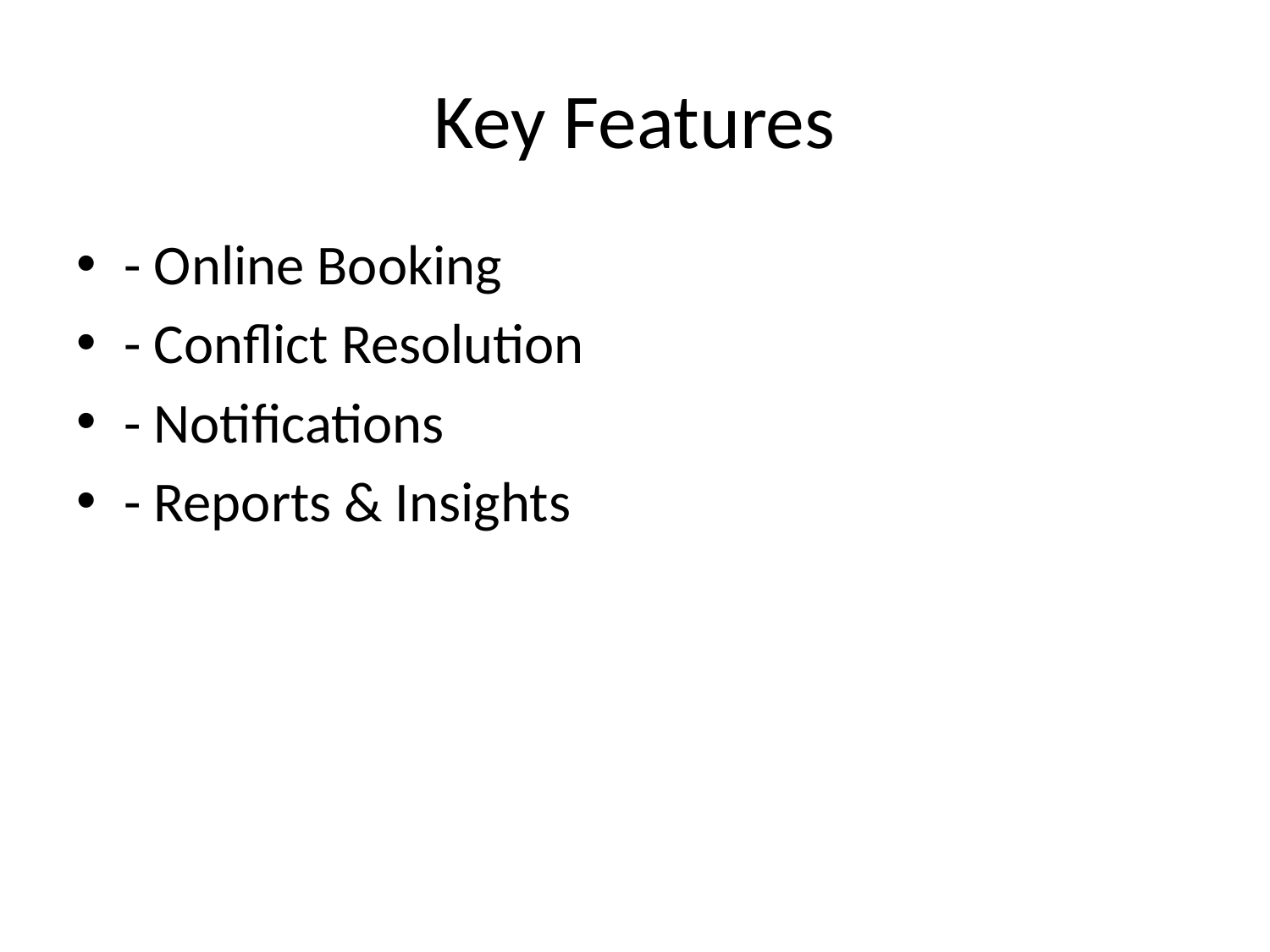

# Key Features
- Online Booking
- Conflict Resolution
- Notifications
- Reports & Insights